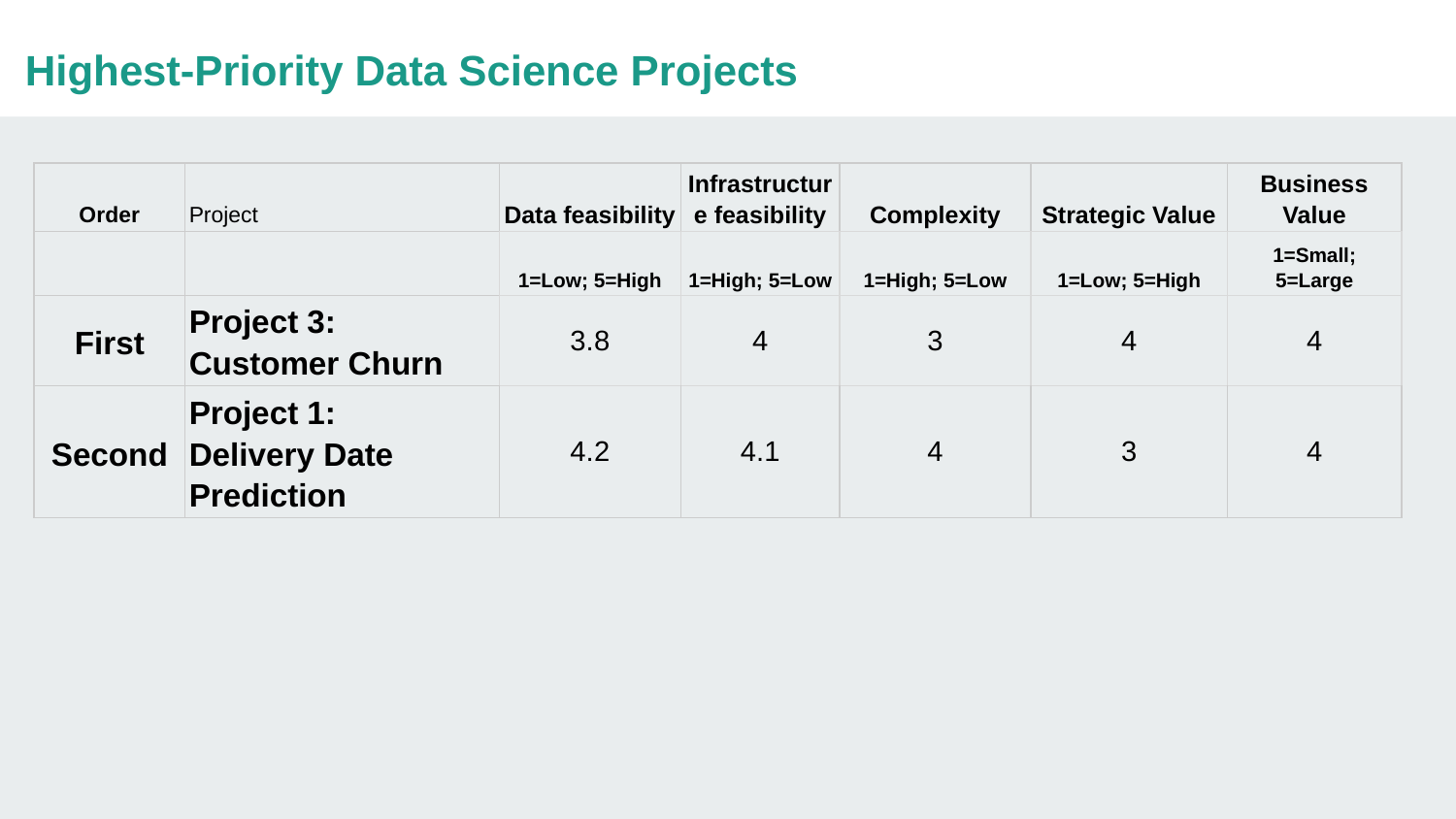

Highest-Priority Data Science Projects

| Order | Project | Data feasibility | Infrastructure feasibility | Complexity | Strategic Value | Business Value |
| --- | --- | --- | --- | --- | --- | --- |
|  |  | 1=Low; 5=High | 1=High; 5=Low | 1=High; 5=Low | 1=Low; 5=High | 1=Small; 5=Large |
| First | Project 3: Customer Churn | 3.8 | 4 | 3 | 4 | 4 |
| Second | Project 1: Delivery Date Prediction | 4.2 | 4.1 | 4 | 3 | 4 |